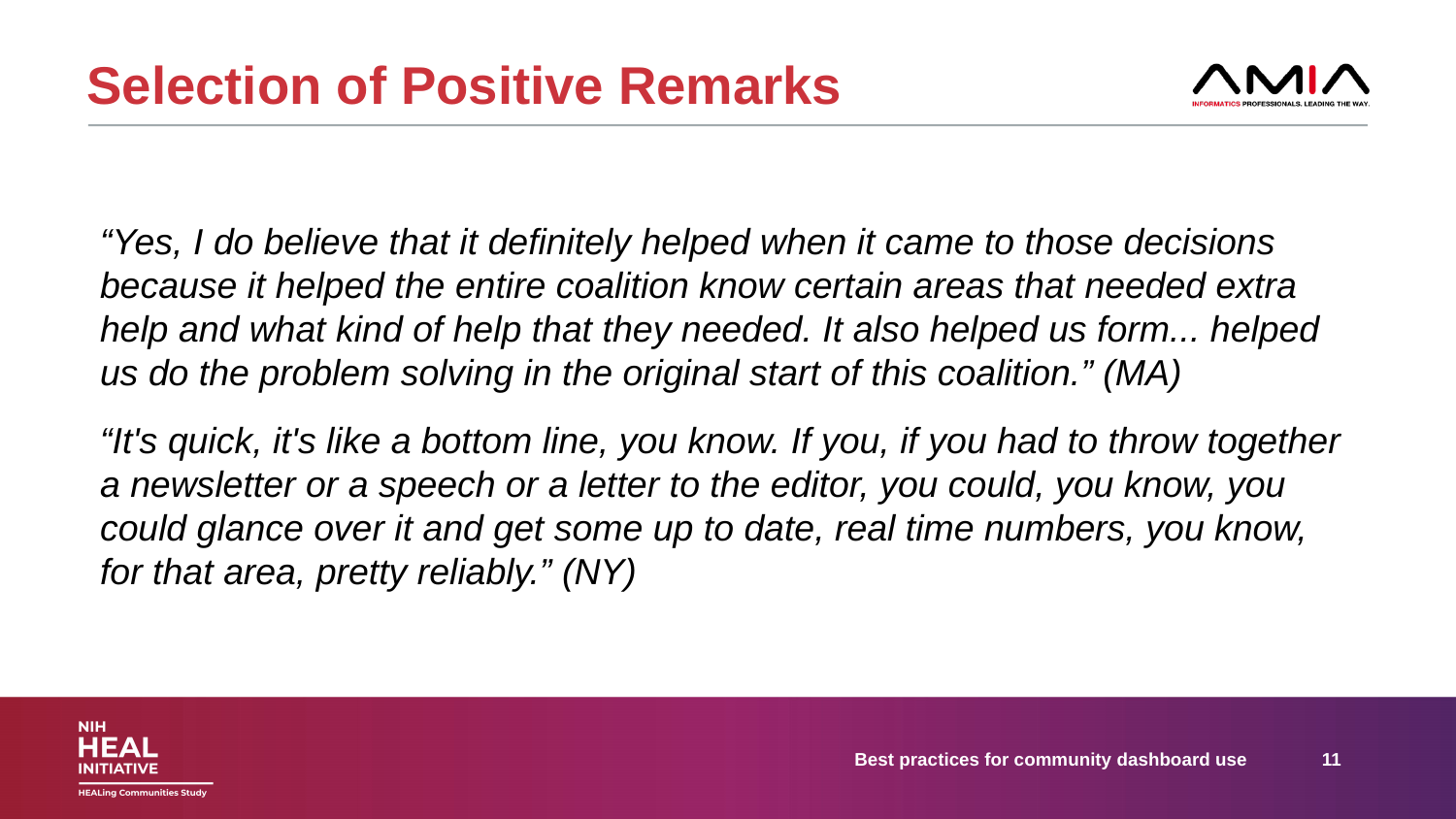

# Selection of Positive Remarks
“Yes, I do believe that it definitely helped when it came to those decisions because it helped the entire coalition know certain areas that needed extra help and what kind of help that they needed. It also helped us form... helped us do the problem solving in the original start of this coalition.” (MA)
“It's quick, it's like a bottom line, you know. If you, if you had to throw together a newsletter or a speech or a letter to the editor, you could, you know, you could glance over it and get some up to date, real time numbers, you know, for that area, pretty reliably.” (NY)
Best practices for community dashboard use
11